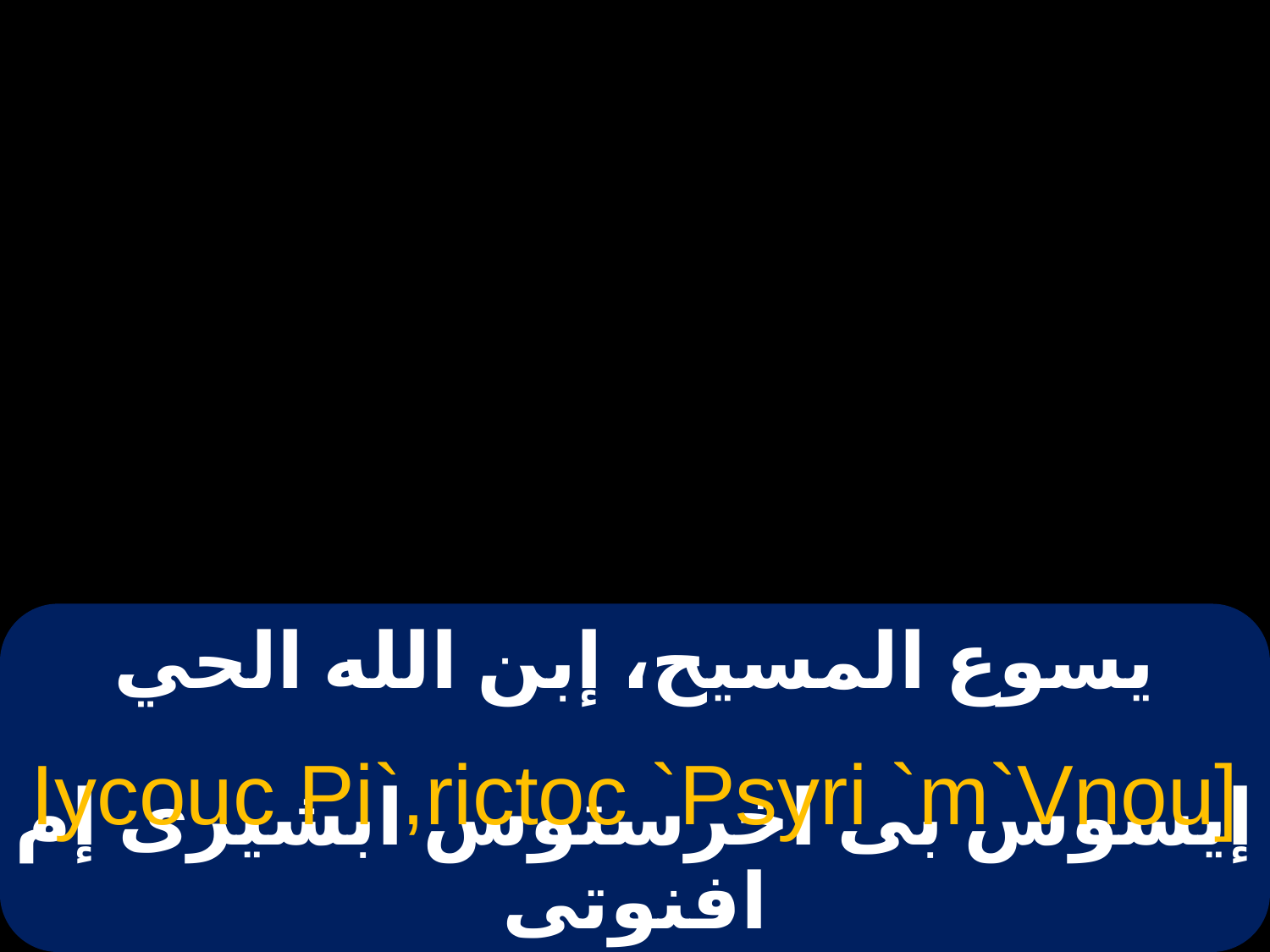

# يسوع المسيح، إبن الله الحي
Iycouc Pi`,rictoc `Psyri `m`Vnou]
إيسوس بى اخرستوس ابشيرى إم افنوتى